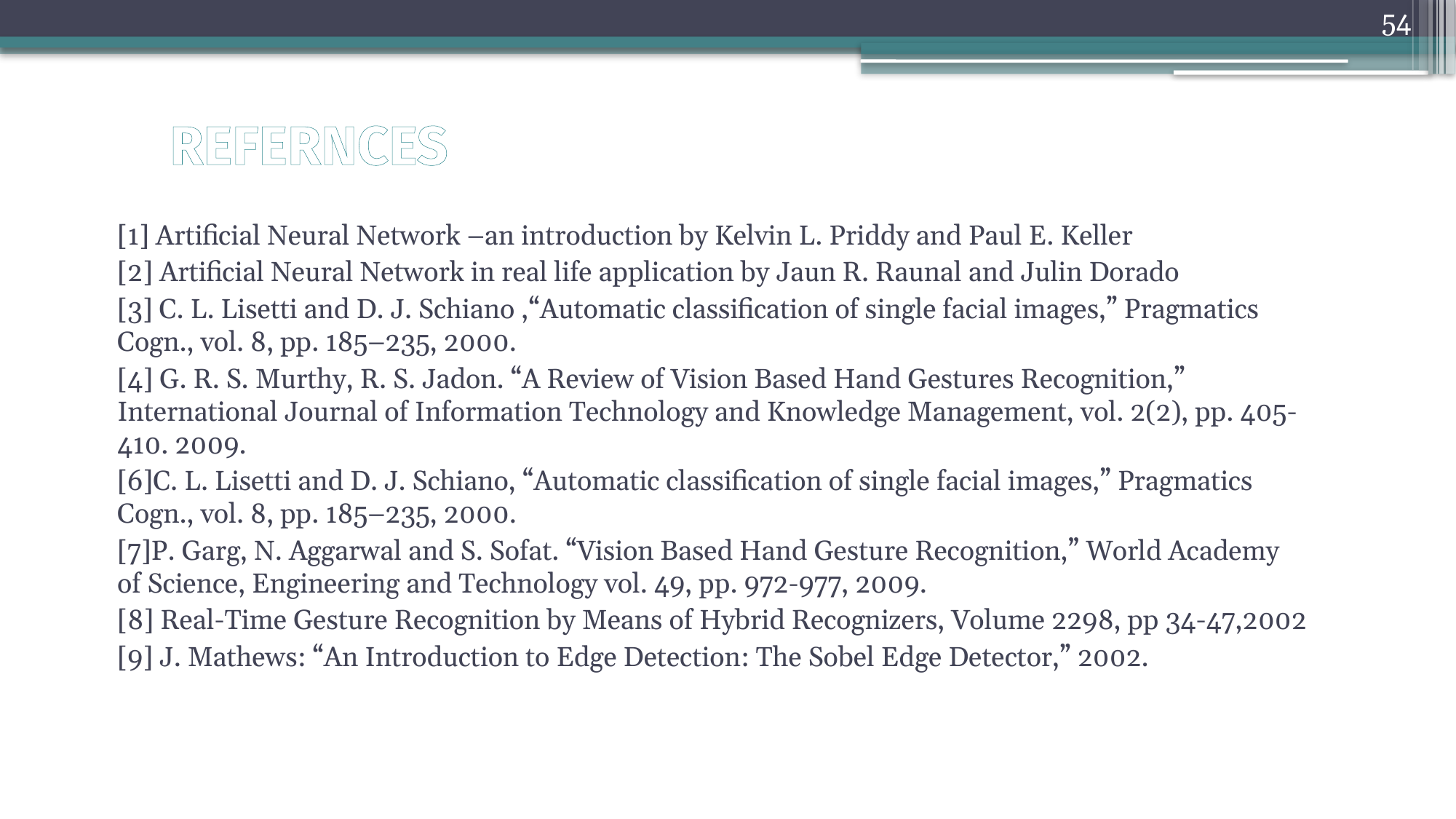

54
# REFERNCES
[1] Artificial Neural Network –an introduction by Kelvin L. Priddy and Paul E. Keller
[2] Artificial Neural Network in real life application by Jaun R. Raunal and Julin Dorado
[3] C. L. Lisetti and D. J. Schiano ,“Automatic classification of single facial images,” Pragmatics Cogn., vol. 8, pp. 185–235, 2000.
[4] G. R. S. Murthy, R. S. Jadon. “A Review of Vision Based Hand Gestures Recognition,” International Journal of Information Technology and Knowledge Management, vol. 2(2), pp. 405-410. 2009.
[6]C. L. Lisetti and D. J. Schiano, “Automatic classification of single facial images,” Pragmatics Cogn., vol. 8, pp. 185–235, 2000.
[7]P. Garg, N. Aggarwal and S. Sofat. “Vision Based Hand Gesture Recognition,” World Academy of Science, Engineering and Technology vol. 49, pp. 972-977, 2009.
[8] Real-Time Gesture Recognition by Means of Hybrid Recognizers, Volume 2298, pp 34-47,2002
[9] J. Mathews: “An Introduction to Edge Detection: The Sobel Edge Detector,” 2002.